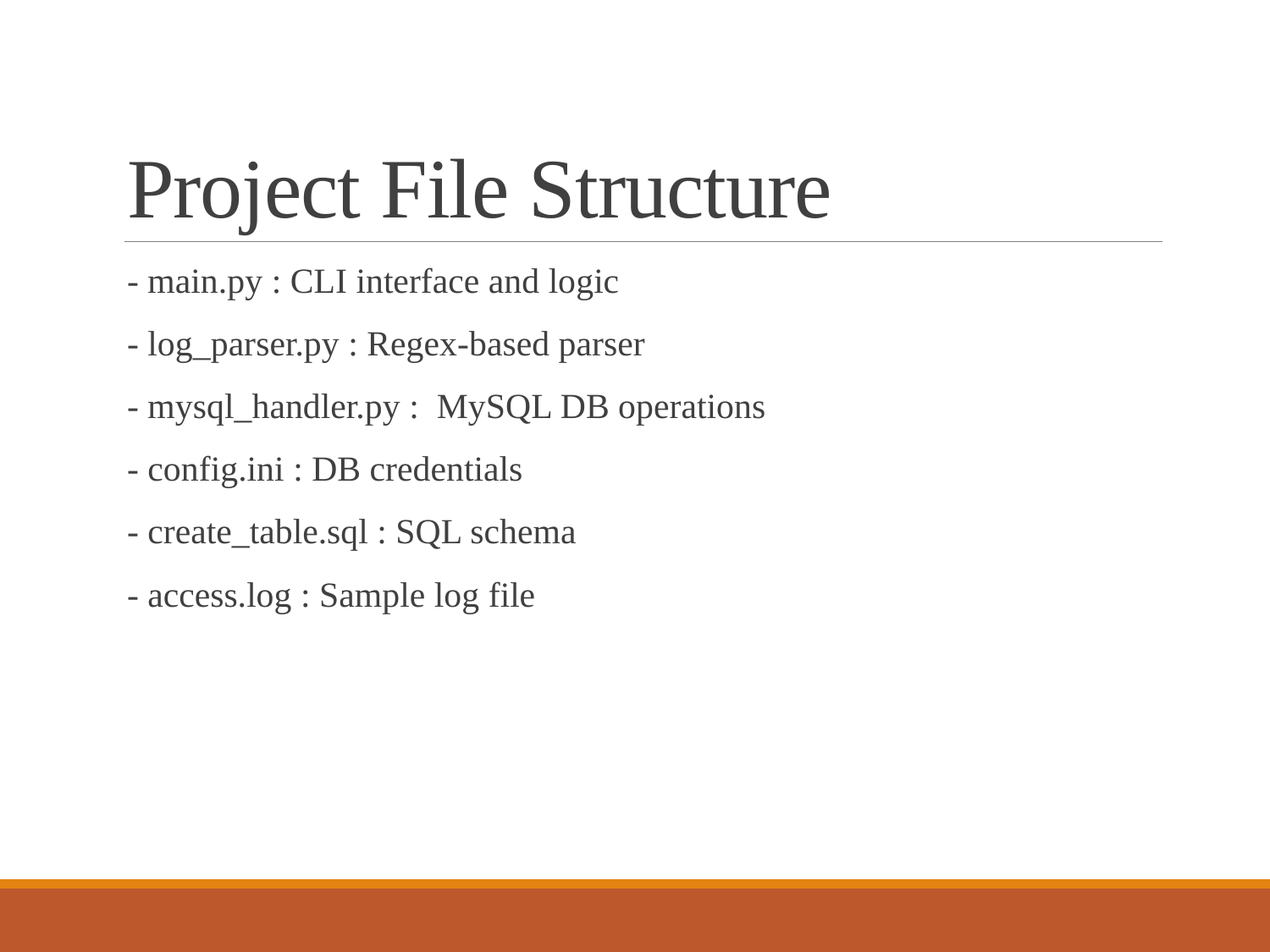

# Project File Structure
- main.py : CLI interface and logic
- log_parser.py : Regex-based parser
- mysql_handler.py :  MySQL DB operations
- config.ini : DB credentials
- create_table.sql : SQL schema
- access.log : Sample log file